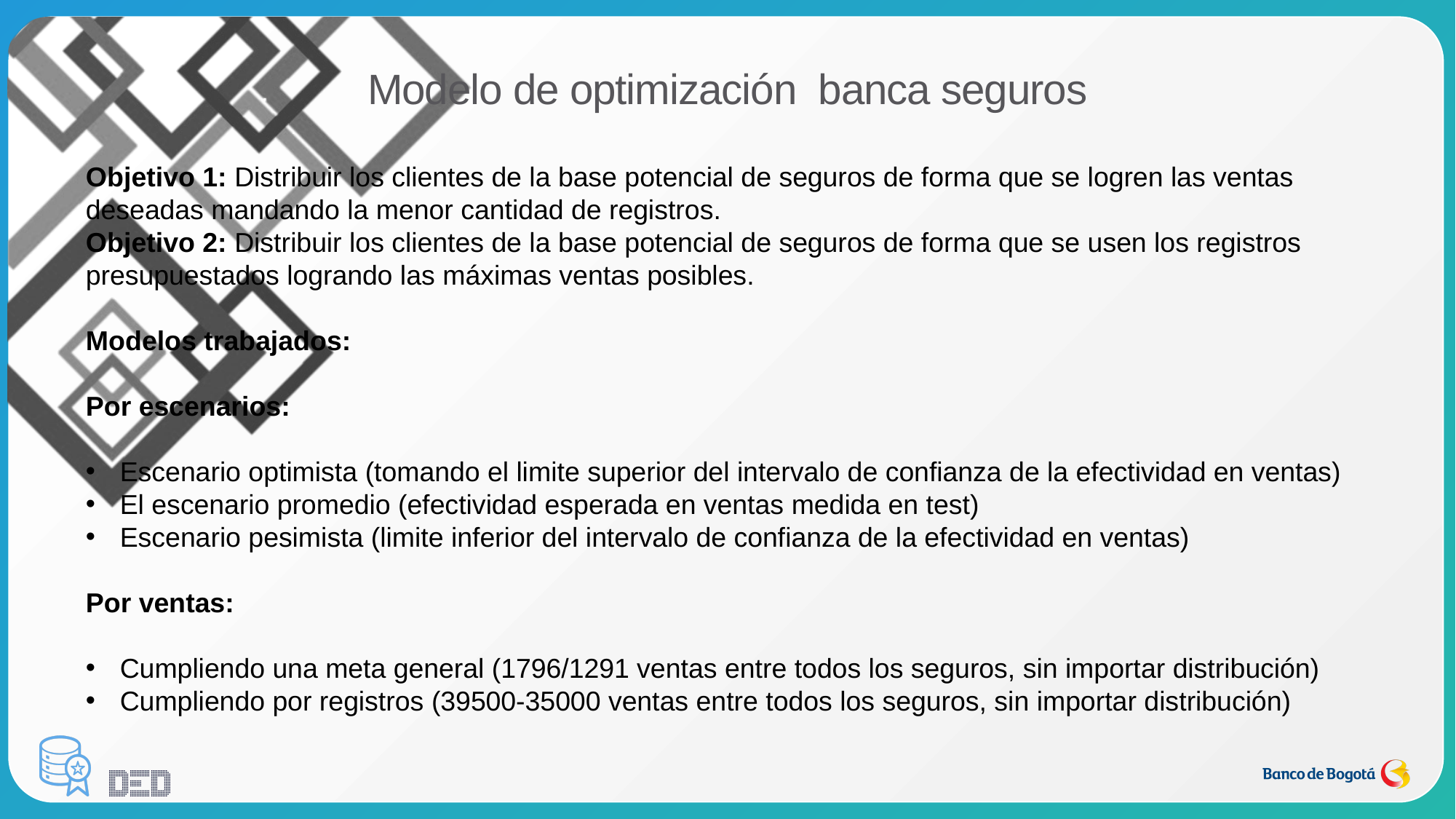

# Modelo de optimización  banca seguros
Objetivo 1: Distribuir los clientes de la base potencial de seguros de forma que se logren las ventas deseadas mandando la menor cantidad de registros.
Objetivo 2: Distribuir los clientes de la base potencial de seguros de forma que se usen los registros presupuestados logrando las máximas ventas posibles.

Modelos trabajados:

Por escenarios:

Escenario optimista (tomando el limite superior del intervalo de confianza de la efectividad en ventas)
El escenario promedio (efectividad esperada en ventas medida en test)
Escenario pesimista (limite inferior del intervalo de confianza de la efectividad en ventas)

Por ventas:

Cumpliendo una meta general (1796/1291 ventas entre todos los seguros, sin importar distribución)
Cumpliendo por registros (39500-35000 ventas entre todos los seguros, sin importar distribución)